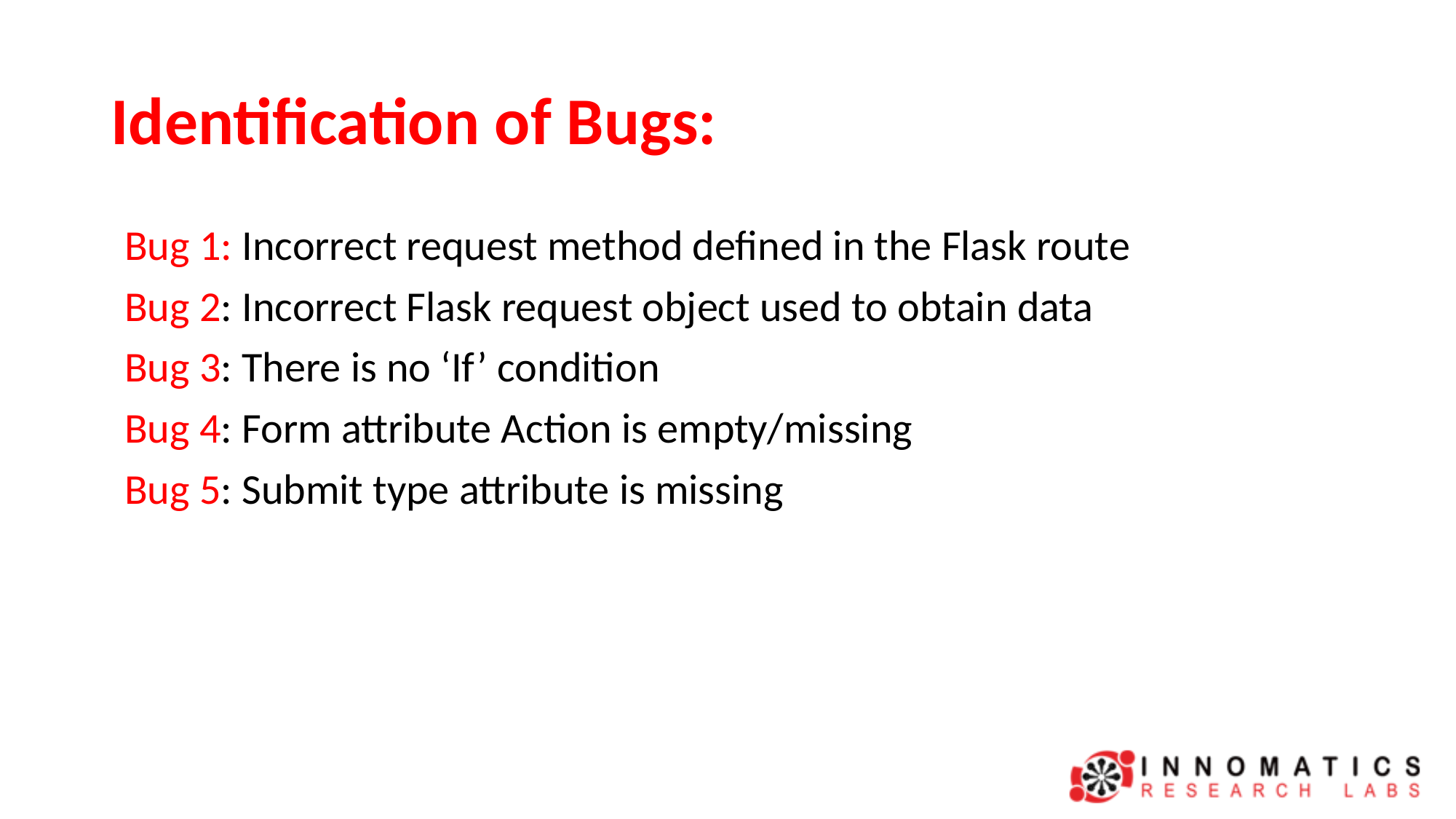

# Identification of Bugs:
Bug 1: Incorrect request method defined in the Flask route
Bug 2: Incorrect Flask request object used to obtain data
Bug 3: There is no ‘If’ condition
Bug 4: Form attribute Action is empty/missing
Bug 5: Submit type attribute is missing